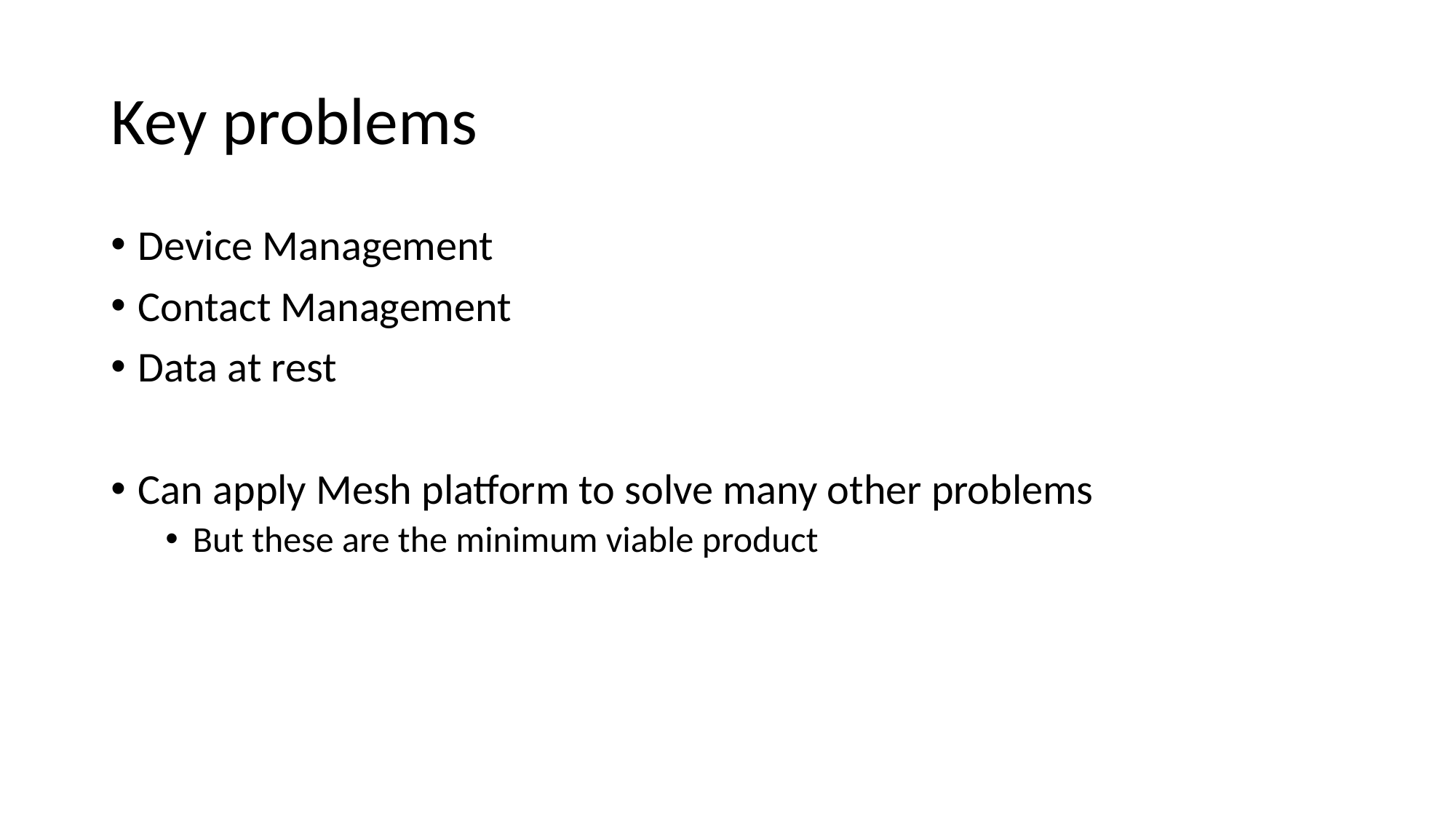

# Key problems
Device Management
Contact Management
Data at rest

Can apply Mesh platform to solve many other problems
But these are the minimum viable product